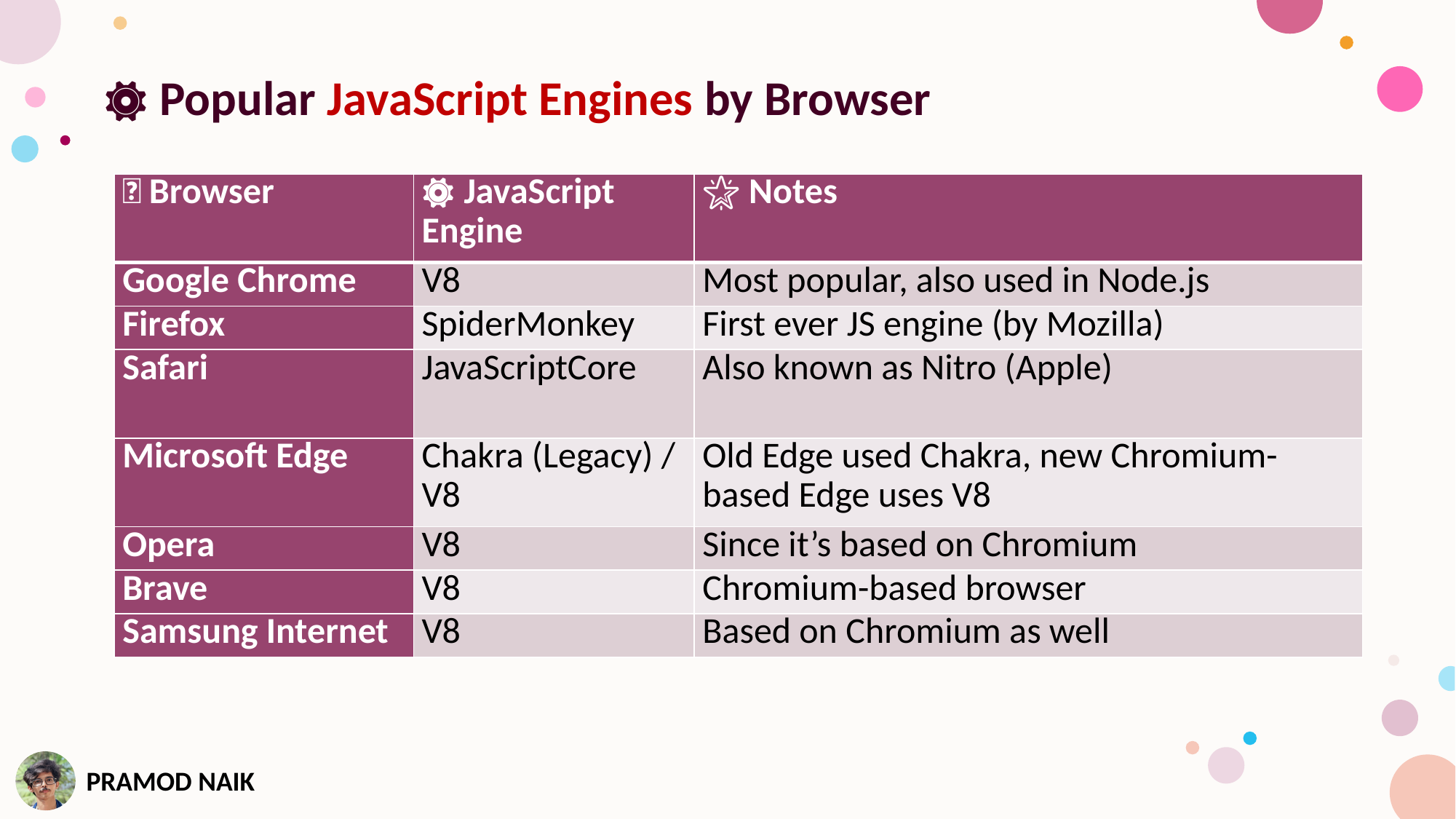

⚙️ Popular JavaScript Engines by Browser

| 🧭 Browser | ⚙️ JavaScript Engine | 🌟 Notes |
| --- | --- | --- |
| Google Chrome | V8 | Most popular, also used in Node.js |
| Firefox | SpiderMonkey | First ever JS engine (by Mozilla) |
| Safari | JavaScriptCore | Also known as Nitro (Apple) |
| Microsoft Edge | Chakra (Legacy) / V8 | Old Edge used Chakra, new Chromium-based Edge uses V8 |
| Opera | V8 | Since it’s based on Chromium |
| Brave | V8 | Chromium-based browser |
| Samsung Internet | V8 | Based on Chromium as well |